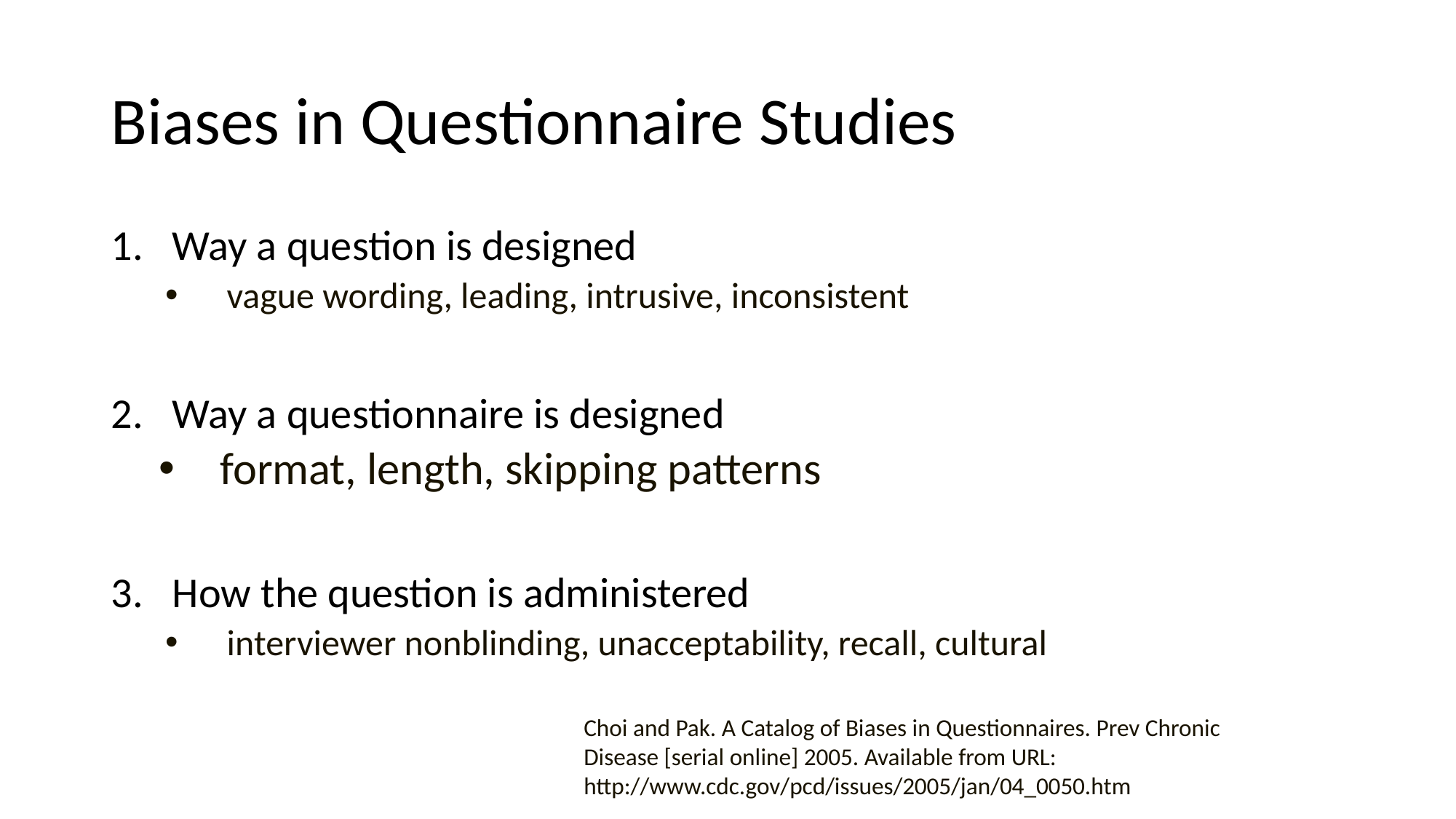

# Biases in Questionnaire Studies
Way a question is designed
vague wording, leading, intrusive, inconsistent

Way a questionnaire is designed
format, length, skipping patterns

How the question is administered
interviewer nonblinding, unacceptability, recall, cultural
Choi and Pak. A Catalog of Biases in Questionnaires. Prev Chronic Disease [serial online] 2005. Available from URL:
http://www.cdc.gov/pcd/issues/2005/jan/04_0050.htm